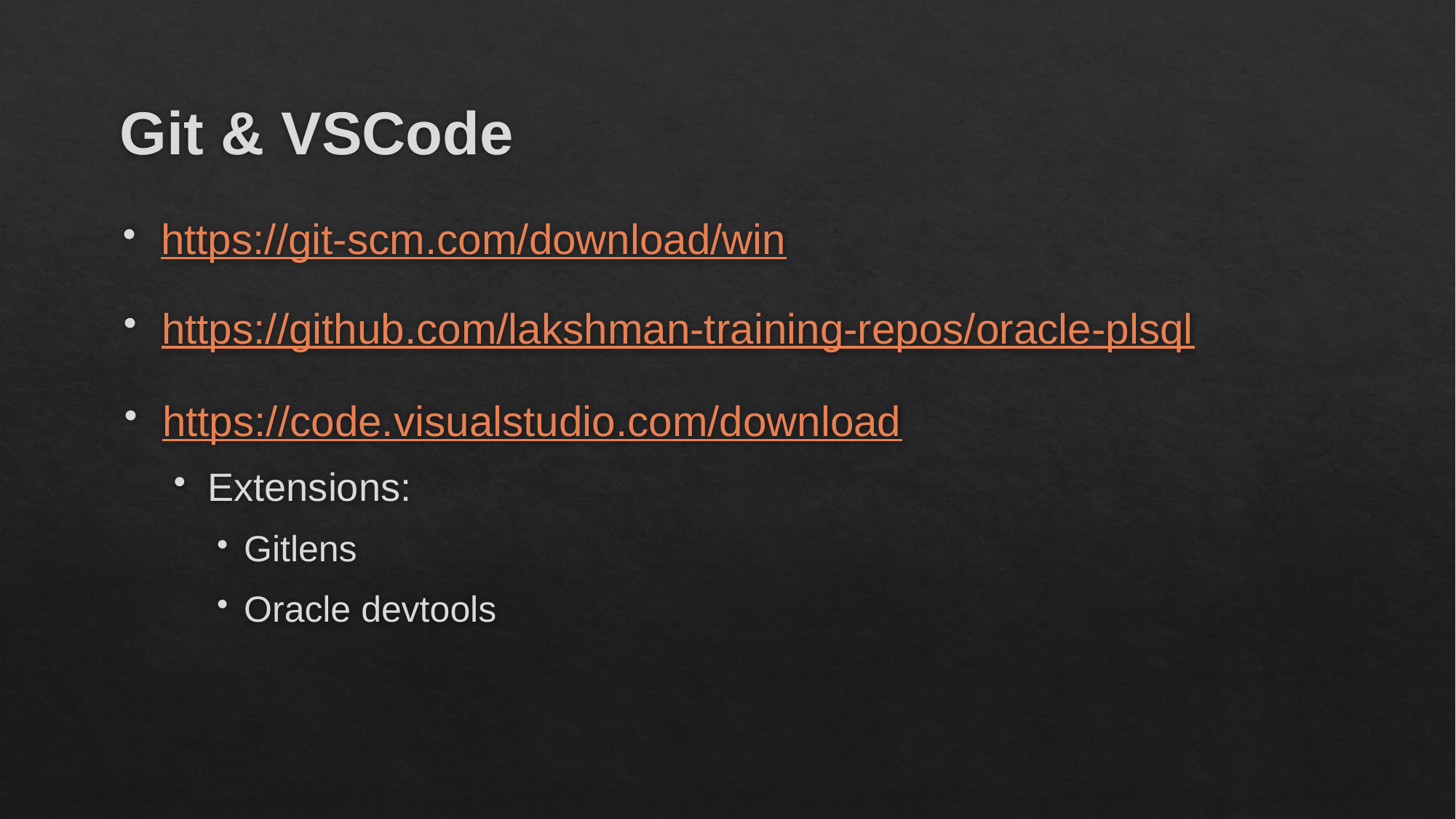

# Git & VSCode
https://git-scm.com/download/win
https://github.com/lakshman-training-repos/oracle-plsql
https://code.visualstudio.com/download
Extensions:
Gitlens
Oracle devtools